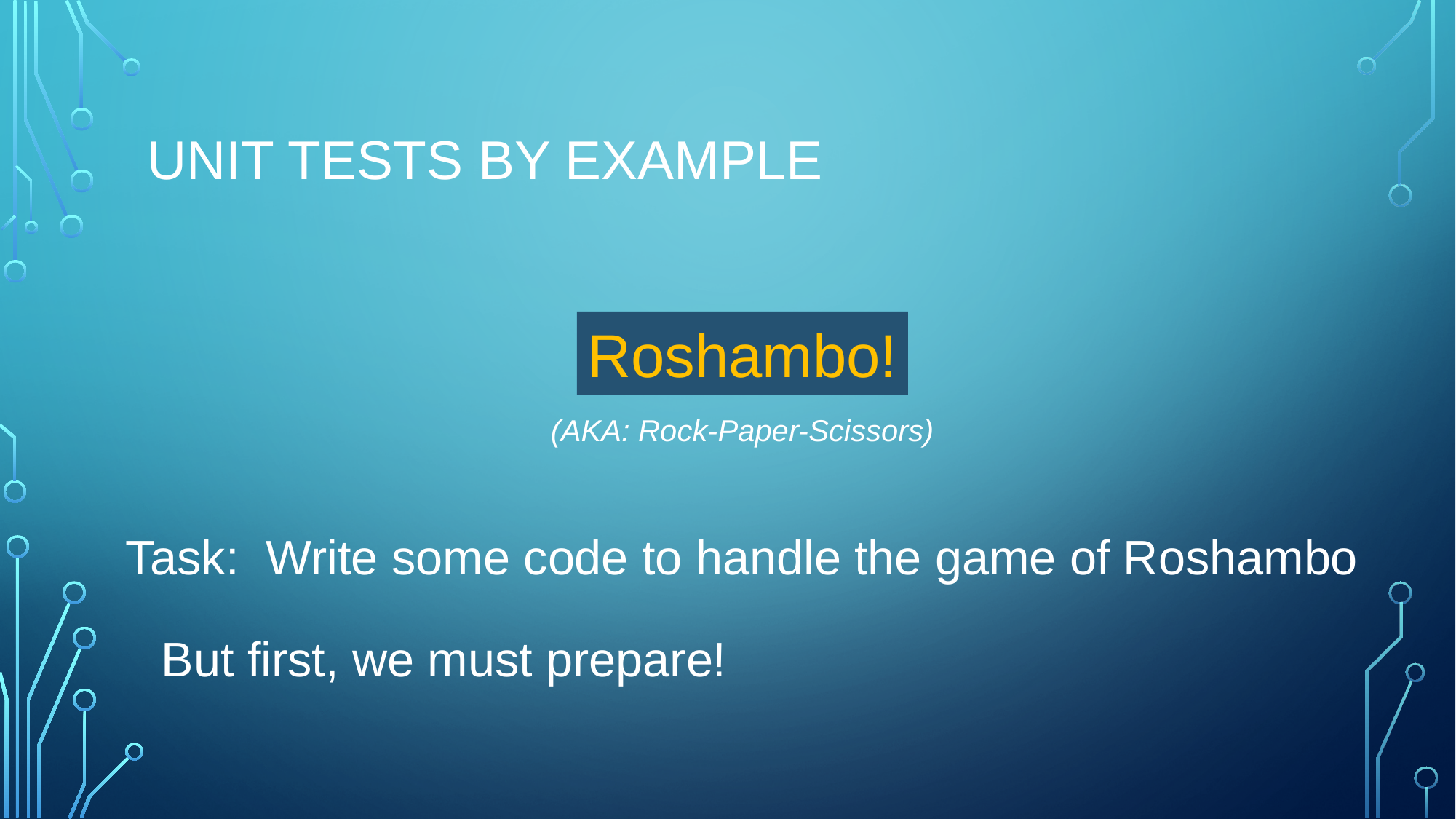

# Unit Tests By Example
Roshambo!
(AKA: Rock-Paper-Scissors)
Task:  Write some code to handle the game of Roshambo
But first, we must prepare!